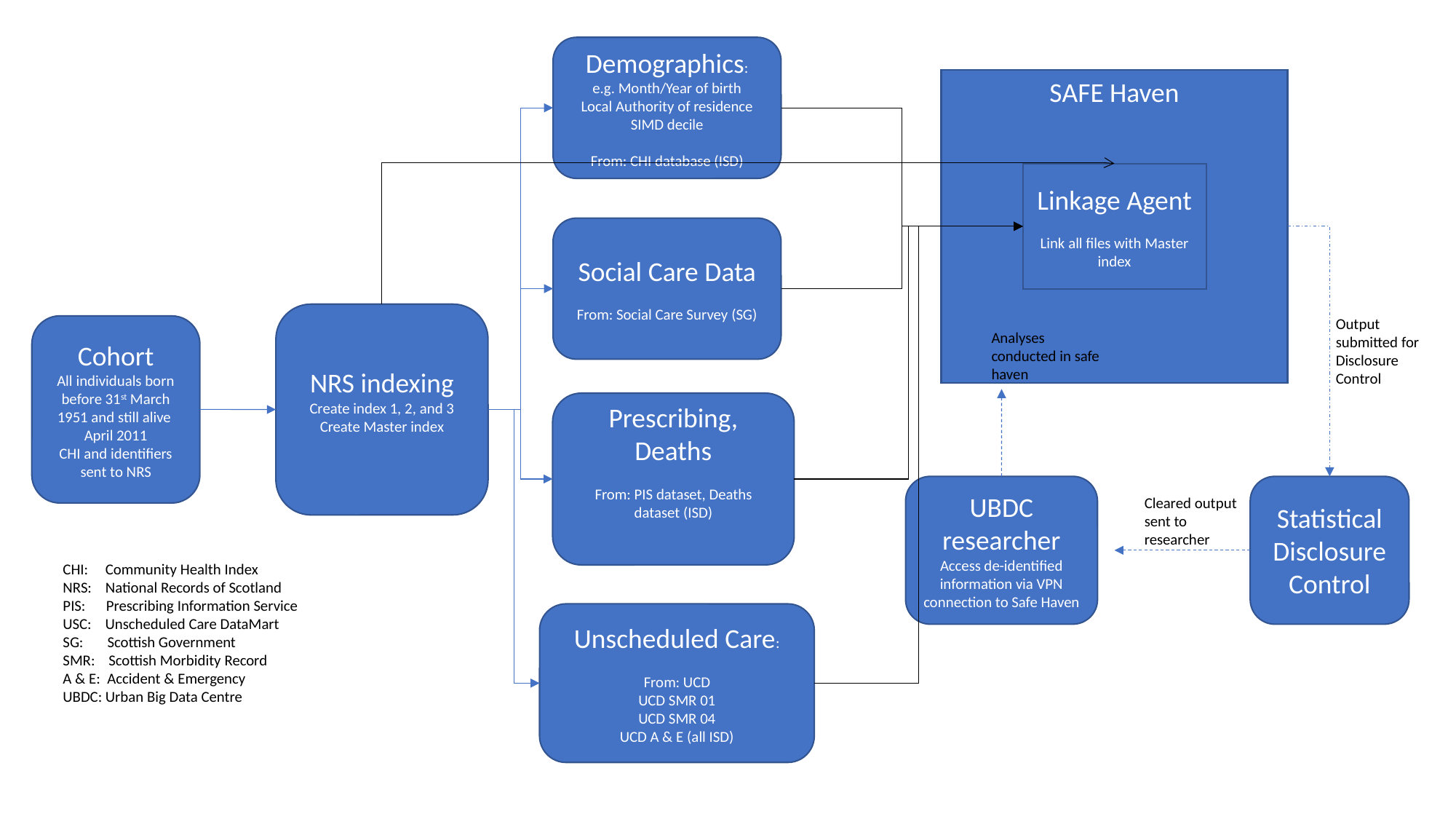

Demographics:
e.g. Month/Year of birth
Local Authority of residence
SIMD decile

From: CHI database (ISD)
SAFE Haven
Linkage Agent

Link all files with Master index
Social Care Data

From: Social Care Survey (SG)
NRS indexing
Create index 1, 2, and 3
Create Master index

Output submitted for Disclosure Control
Cohort
All individuals born before 31st March 1951 and still alive  April 2011
CHI and identifiers sent to NRS
Analyses conducted in safe haven
Prescribing,
Deaths

From: PIS dataset, Deaths dataset (ISD)

UBDC researcher
Access de-identified information via VPN connection to Safe Haven
Statistical Disclosure Control
Cleared output sent to researcher
CHI:     Community Health Index
NRS:    National Records of Scotland
PIS:      Prescribing Information Service
USC:    Unscheduled Care DataMart
SG:       Scottish Government
SMR:    Scottish Morbidity Record
A & E:  Accident & Emergency
UBDC: Urban Big Data Centre
Unscheduled Care:

From: UCD
UCD SMR 01
UCD SMR 04
UCD A & E (all ISD)